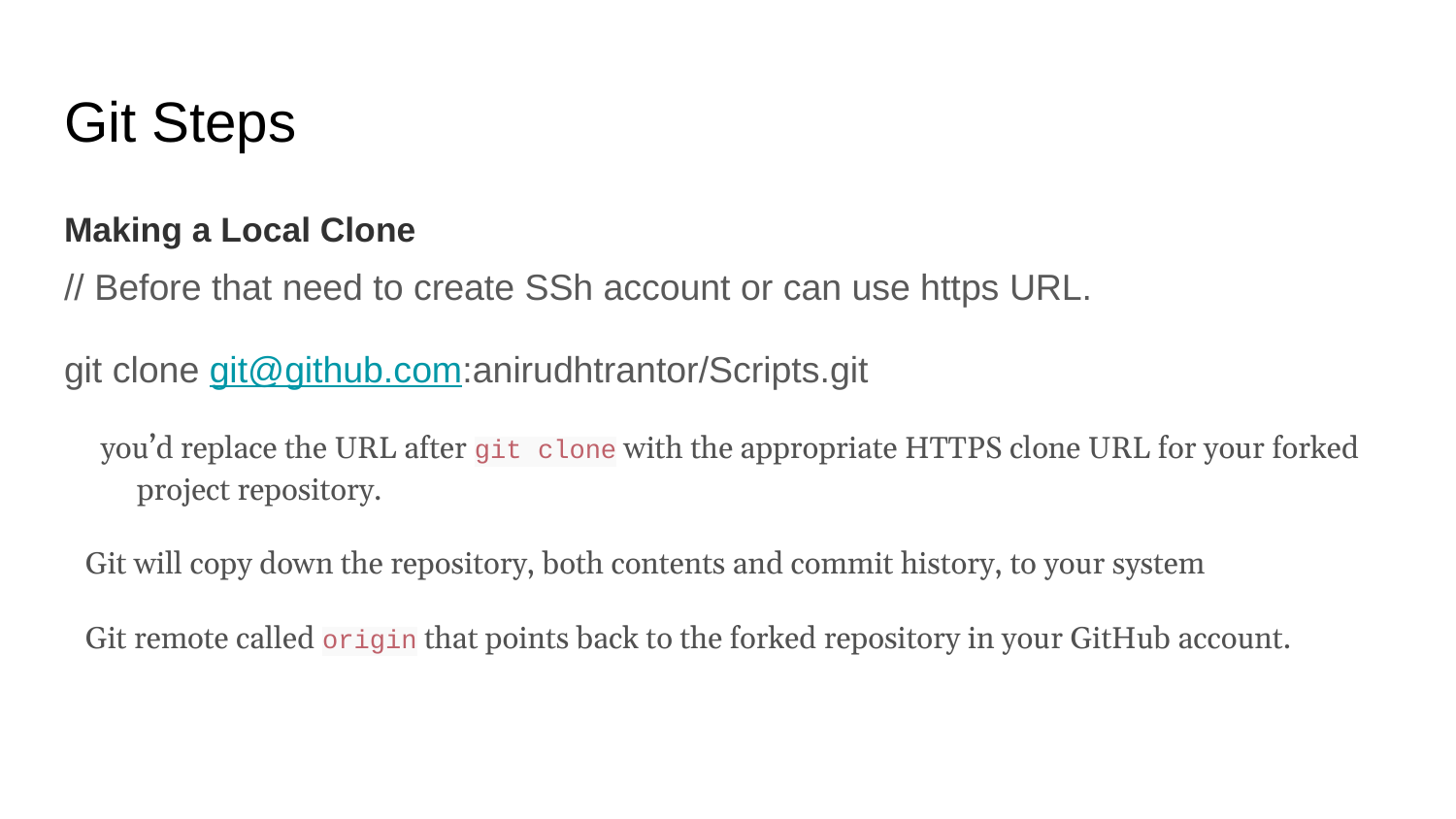

# Git Steps
Making a Local Clone
// Before that need to create SSh account or can use https URL.
git clone git@github.com:anirudhtrantor/Scripts.git
you’d replace the URL after git clone with the appropriate HTTPS clone URL for your forked project repository.
Git will copy down the repository, both contents and commit history, to your system
Git remote called origin that points back to the forked repository in your GitHub account.